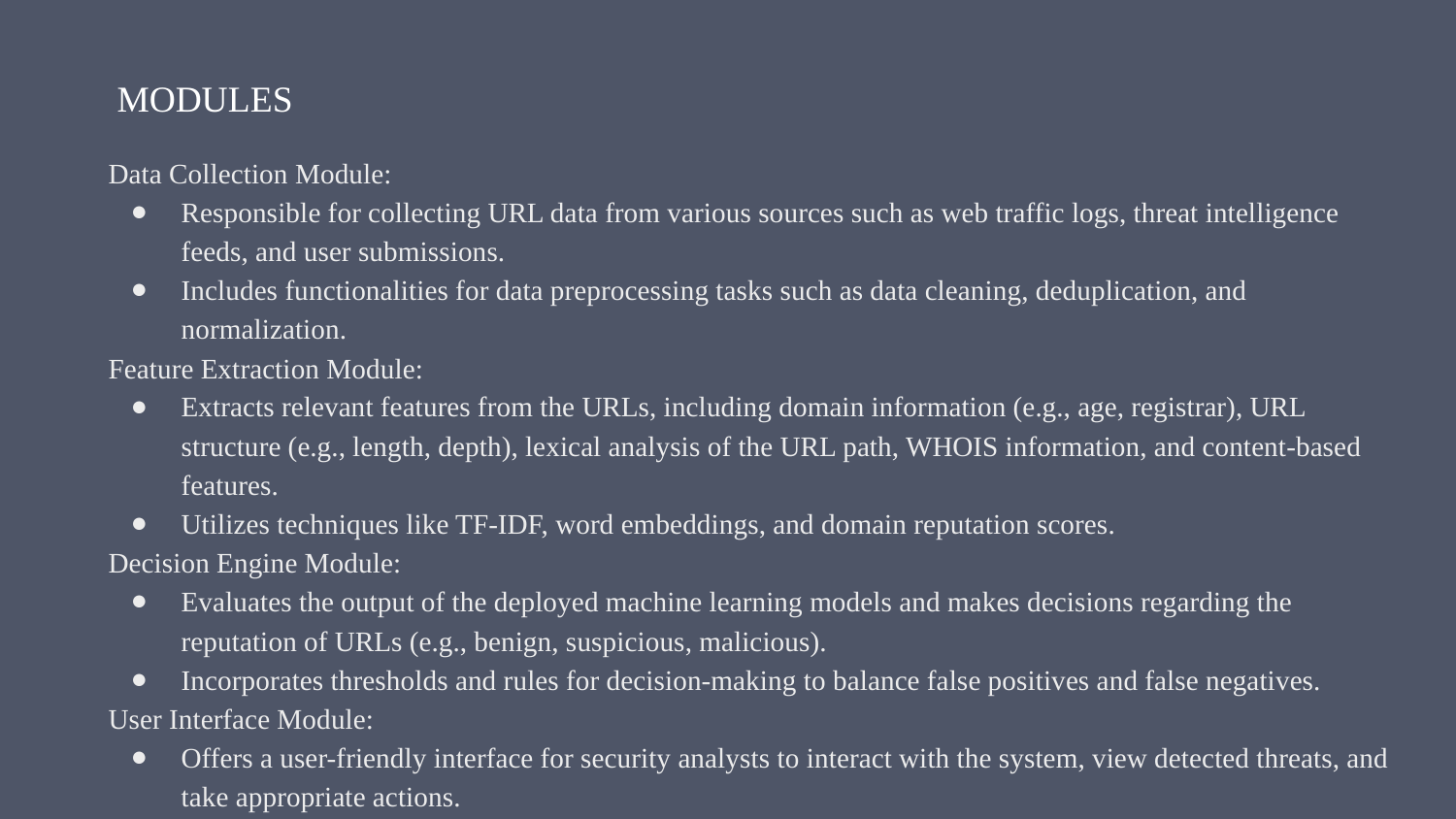

MODULES
Data Collection Module:
Responsible for collecting URL data from various sources such as web traffic logs, threat intelligence feeds, and user submissions.
Includes functionalities for data preprocessing tasks such as data cleaning, deduplication, and normalization.
Feature Extraction Module:
Extracts relevant features from the URLs, including domain information (e.g., age, registrar), URL structure (e.g., length, depth), lexical analysis of the URL path, WHOIS information, and content-based features.
Utilizes techniques like TF-IDF, word embeddings, and domain reputation scores.
Decision Engine Module:
Evaluates the output of the deployed machine learning models and makes decisions regarding the reputation of URLs (e.g., benign, suspicious, malicious).
Incorporates thresholds and rules for decision-making to balance false positives and false negatives.
User Interface Module:
Offers a user-friendly interface for security analysts to interact with the system, view detected threats, and take appropriate actions.
Provides visualization tools for exploring URL reputation data and model insights.